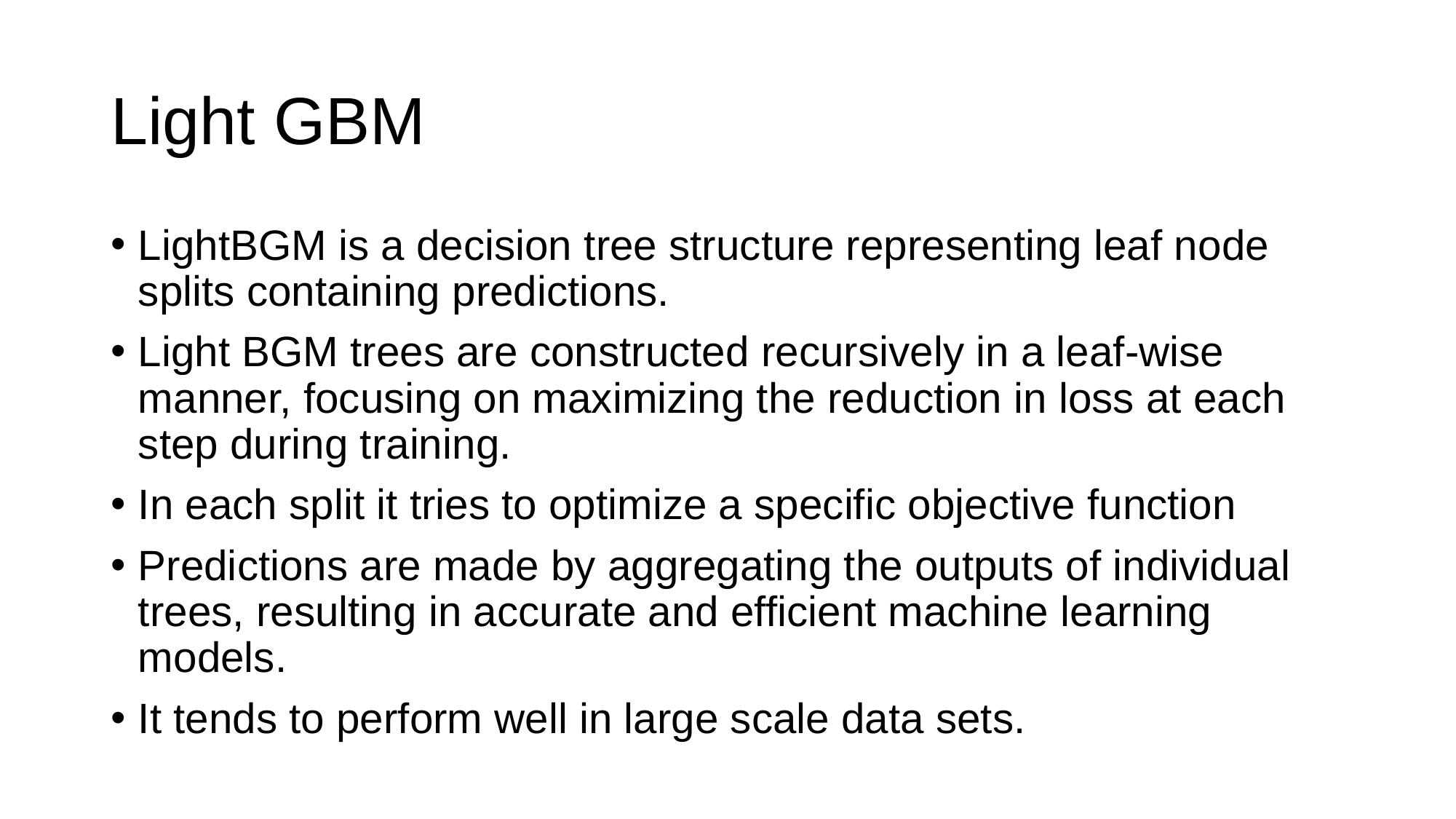

# Light GBM
LightBGM is a decision tree structure representing leaf node splits containing predictions.
Light BGM trees are constructed recursively in a leaf-wise manner, focusing on maximizing the reduction in loss at each step during training.
In each split it tries to optimize a specific objective function
Predictions are made by aggregating the outputs of individual trees, resulting in accurate and efficient machine learning models.
It tends to perform well in large scale data sets.